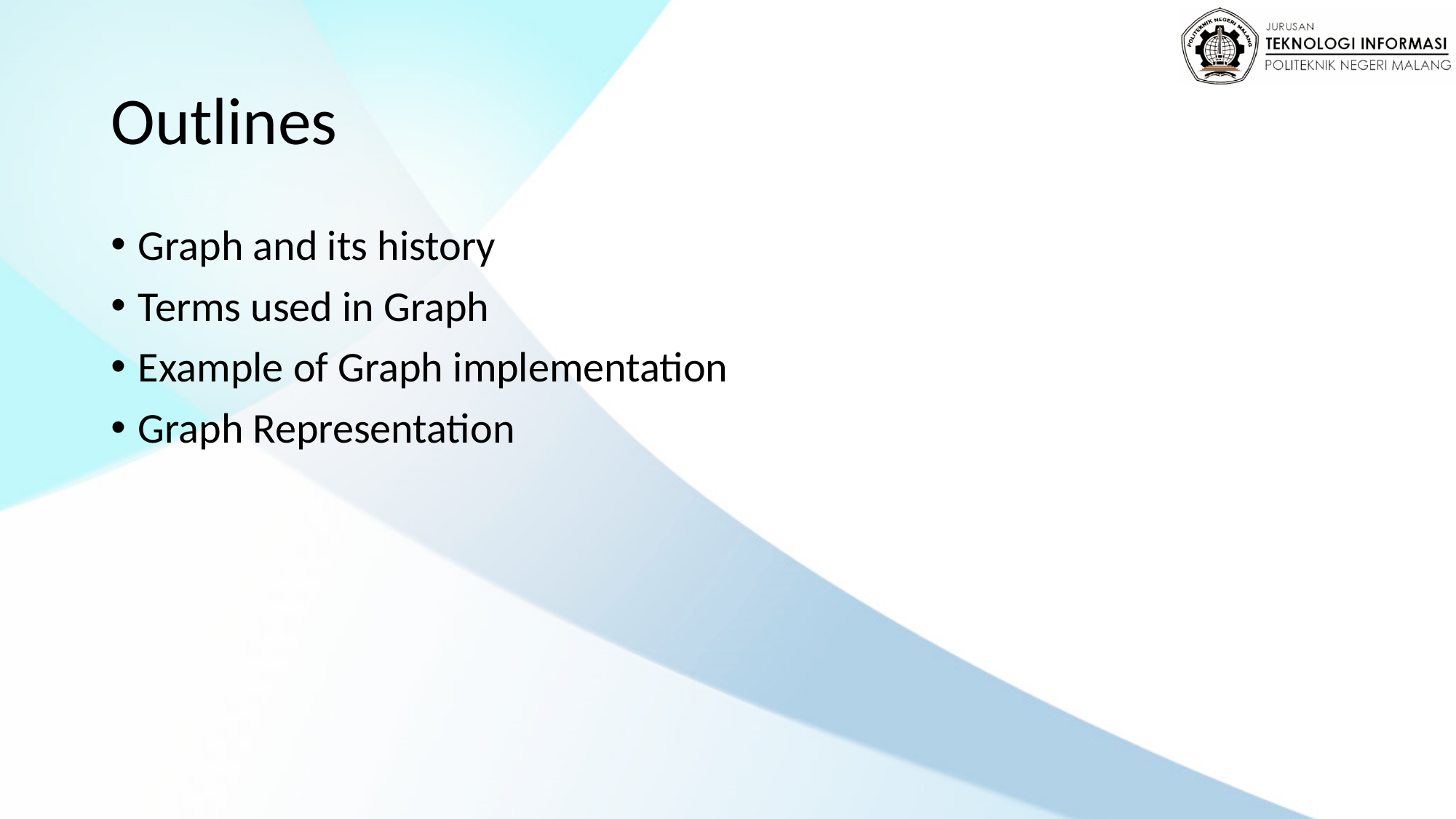

# Outlines
Graph and its history
Terms used in Graph
Example of Graph implementation
Graph Representation